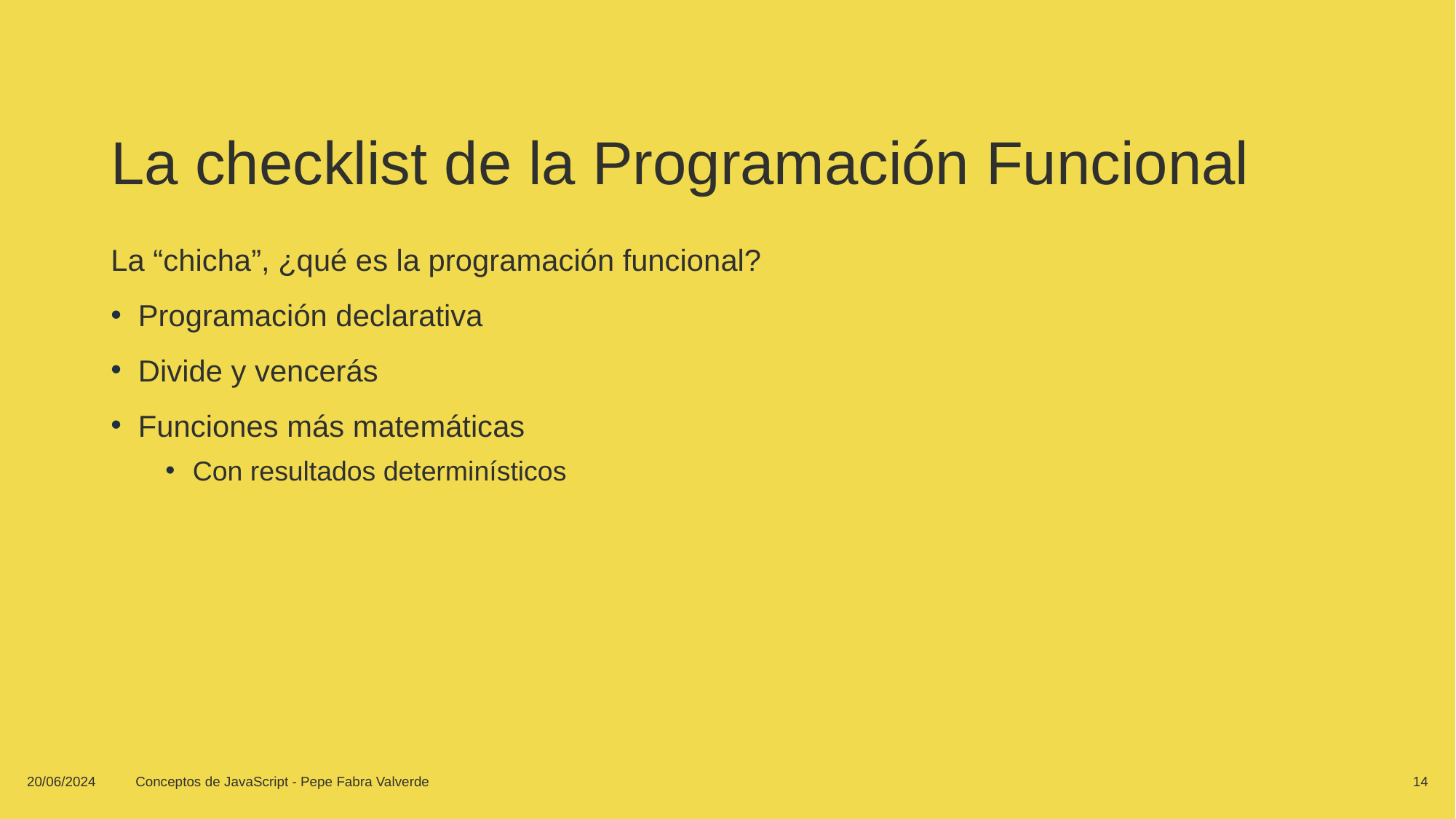

# La checklist de la Programación Funcional
La “chicha”, ¿qué es la programación funcional?
Programación declarativa
Divide y vencerás
Funciones más matemáticas
Con resultados determinísticos
20/06/2024
Conceptos de JavaScript - Pepe Fabra Valverde
14